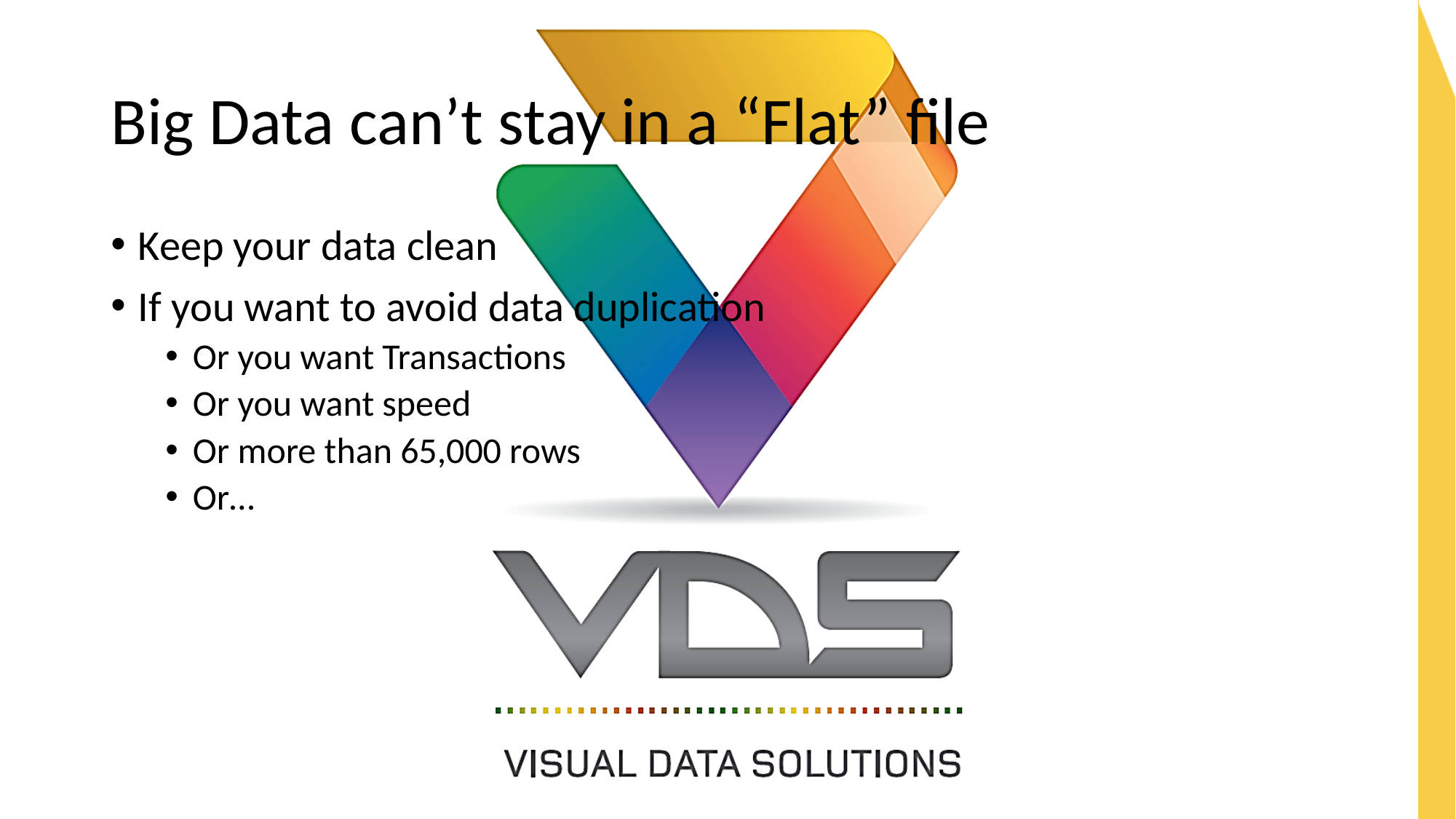

# Big Data can’t stay in a “Flat” file
Keep your data clean
If you want to avoid data duplication
Or you want Transactions
Or you want speed
Or more than 65,000 rows
Or…